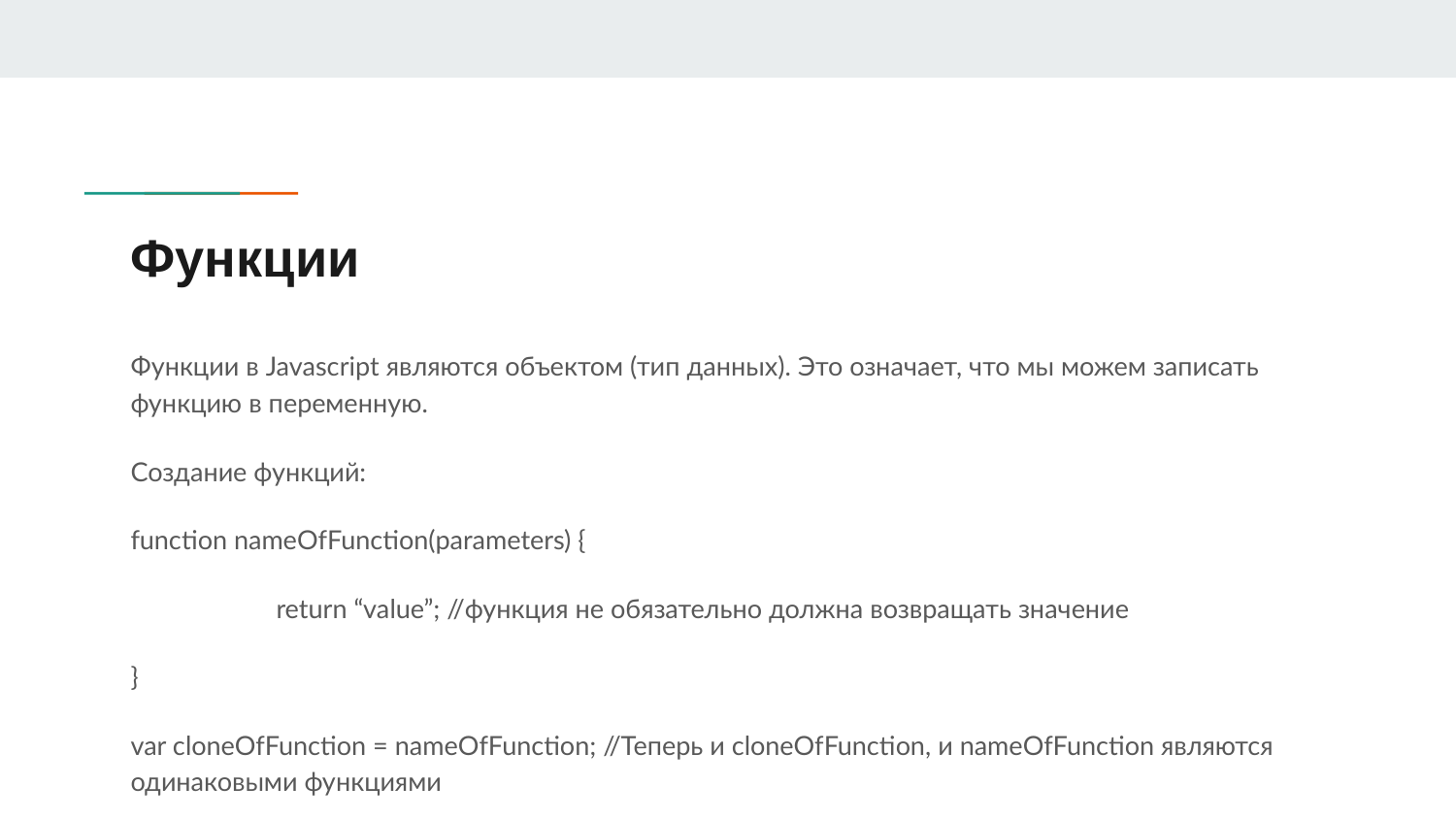

# Функции
Функции в Javascript являются объектом (тип данных). Это означает, что мы можем записать функцию в переменную.
Создание функций:
function nameOfFunction(parameters) {
	return “value”; //функция не обязательно должна возвращать значение
}
var cloneOfFunction = nameOfFunction; //Теперь и cloneOfFunction, и nameOfFunction являются одинаковыми функциями